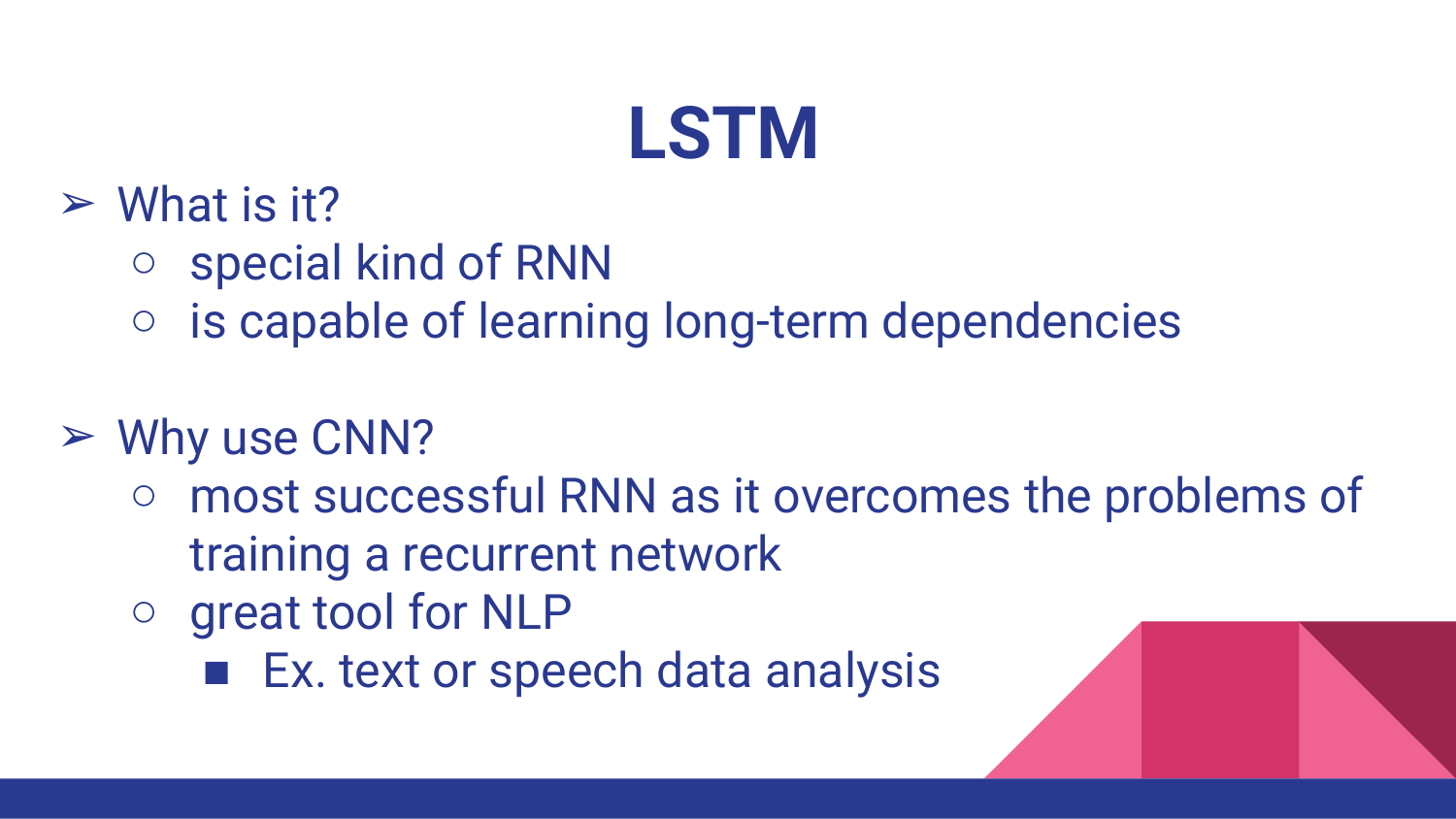

# LSTM
What is it?
special kind of RNN
is capable of learning long-term dependencies

Why use CNN?
most successful RNN as it overcomes the problems of training a recurrent network
great tool for NLP
Ex. text or speech data analysis